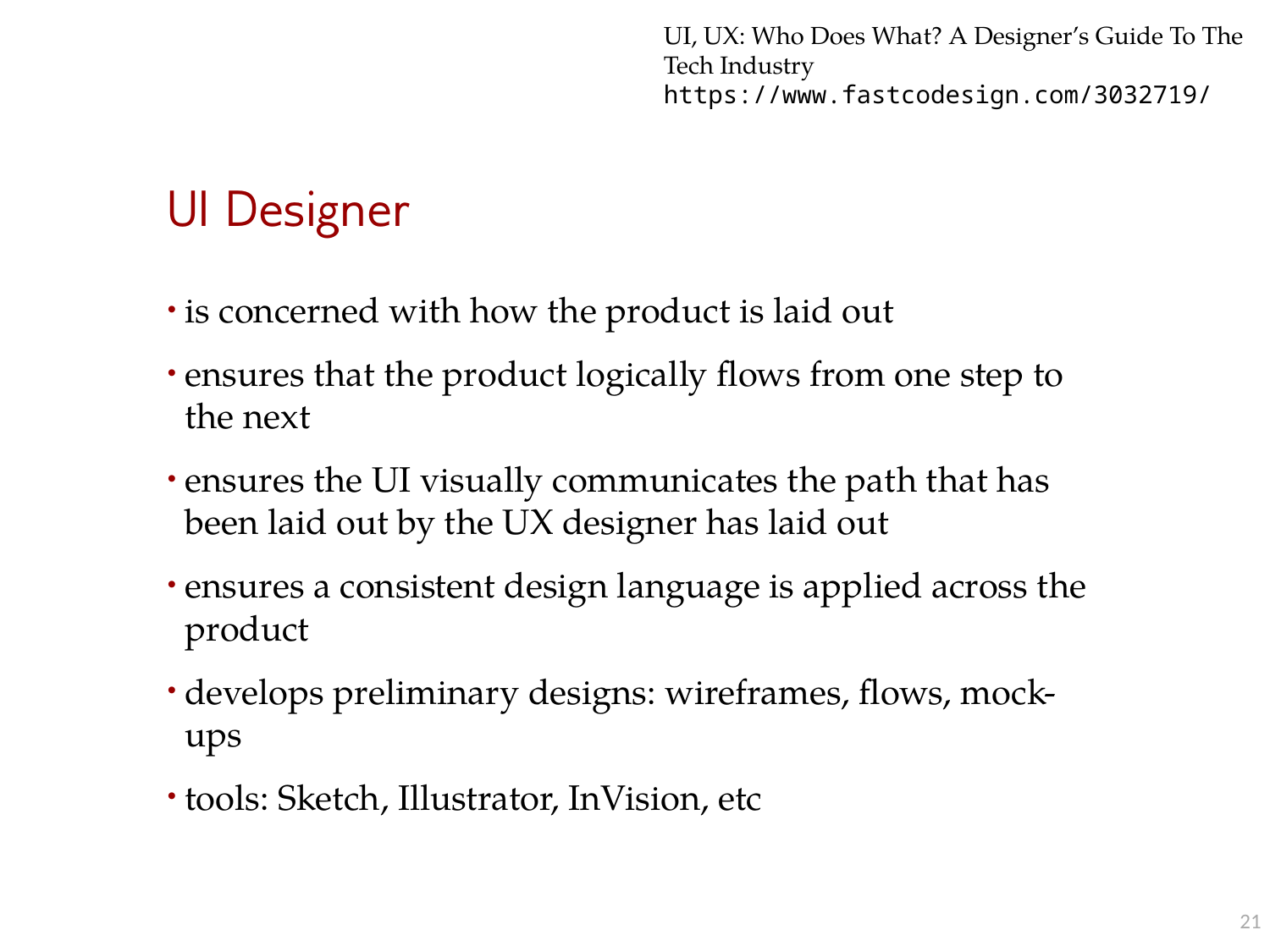

UI, UX: Who Does What? A Designer’s Guide To The Tech Industry
https://www.fastcodesign.com/3032719/
# UI Designer
is concerned with how the product is laid out
ensures that the product logically flows from one step to the next
ensures the UI visually communicates the path that has been laid out by the UX designer has laid out
ensures a consistent design language is applied across the product
develops preliminary designs: wireframes, flows, mock-ups
tools: Sketch, Illustrator, InVision, etc
21